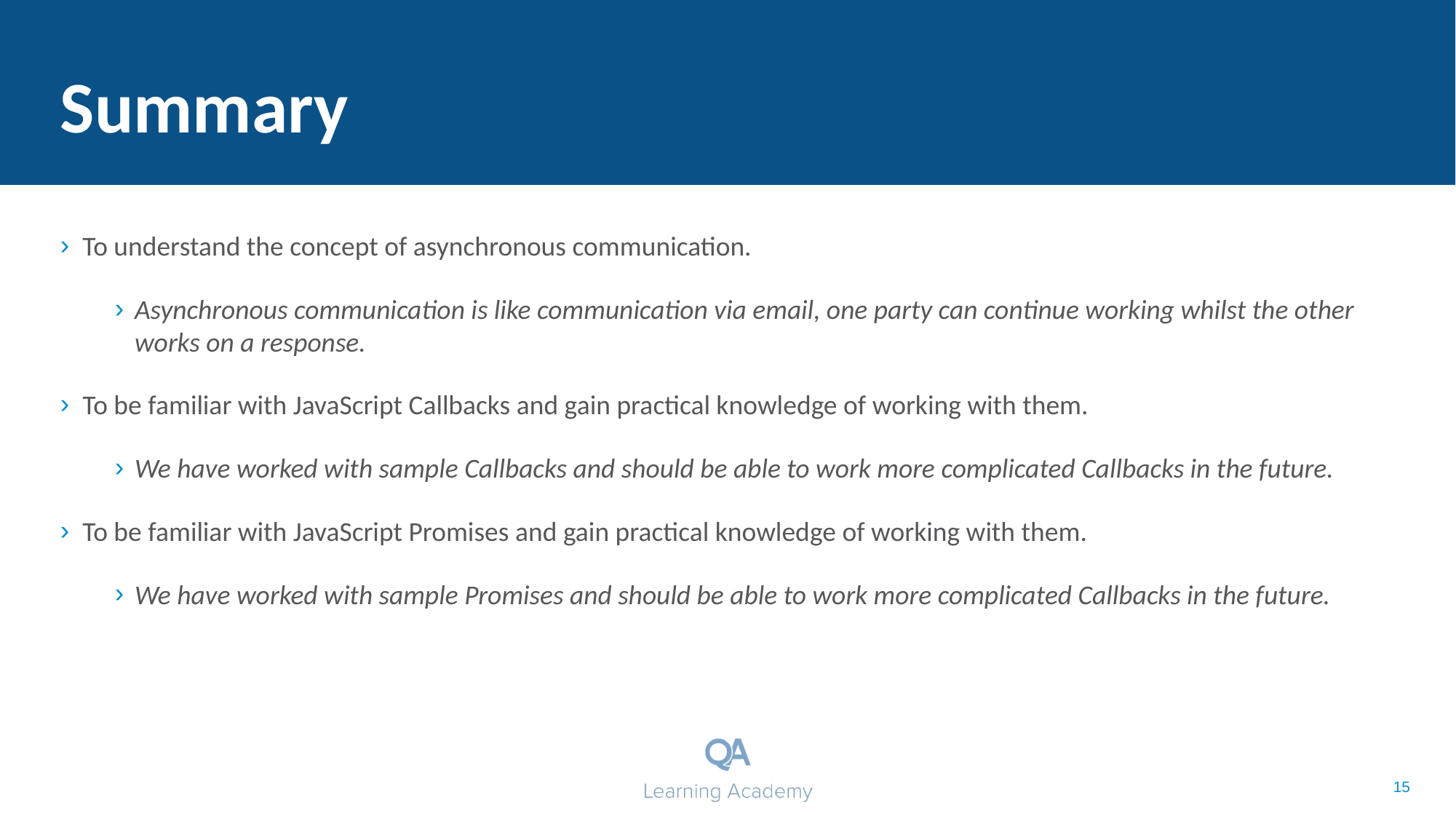

# Summary
To understand the concept of asynchronous communication.
Asynchronous communication is like communication via email, one party can continue working whilst the other works on a response.
To be familiar with JavaScript Callbacks and gain practical knowledge of working with them.
We have worked with sample Callbacks and should be able to work more complicated Callbacks in the future.
To be familiar with JavaScript Promises and gain practical knowledge of working with them.
We have worked with sample Promises and should be able to work more complicated Callbacks in the future.